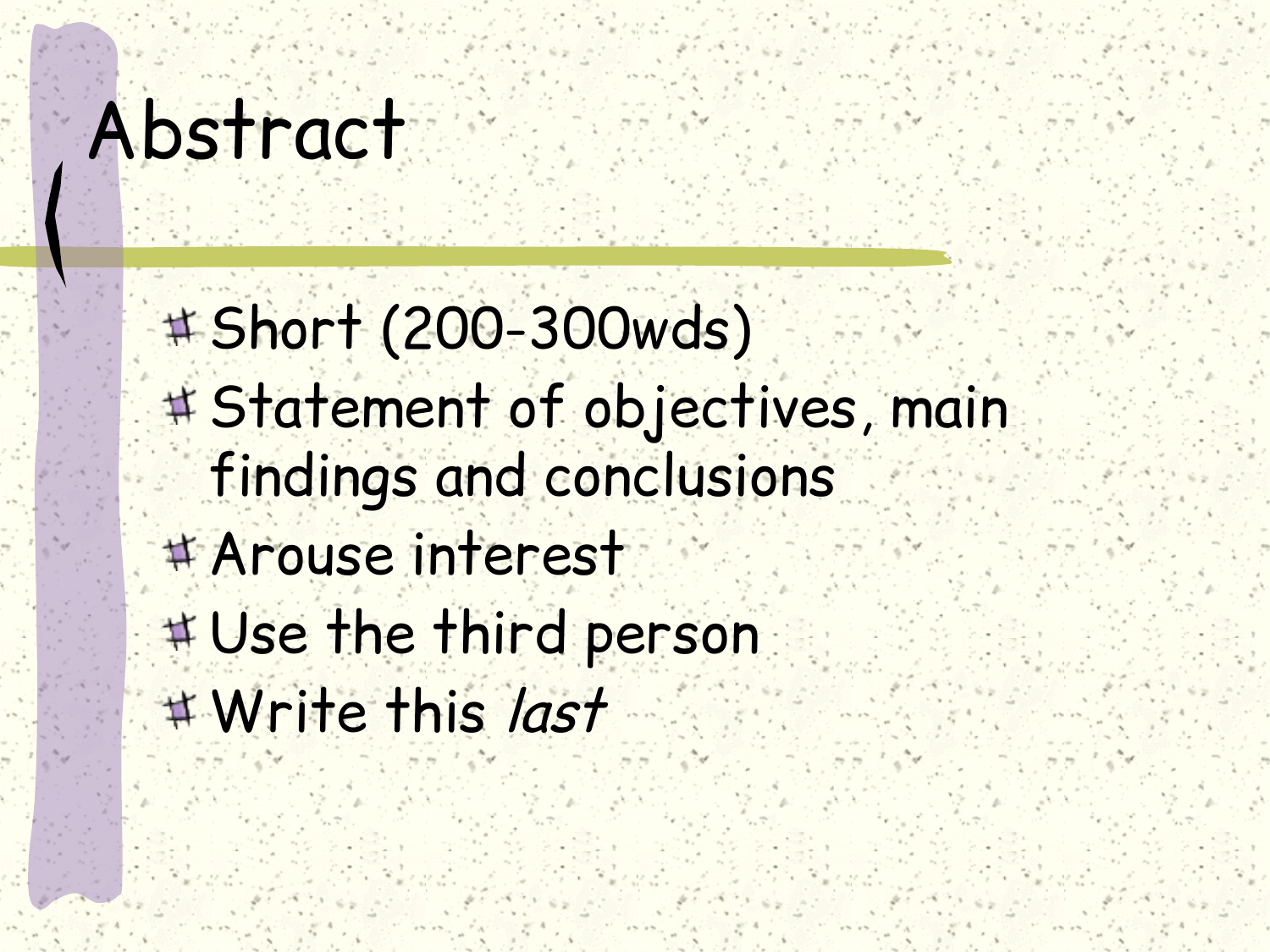

# Abstract
Short (200-300wds)
Statement of objectives, main findings and conclusions
Arouse interest
Use the third person
Write this last